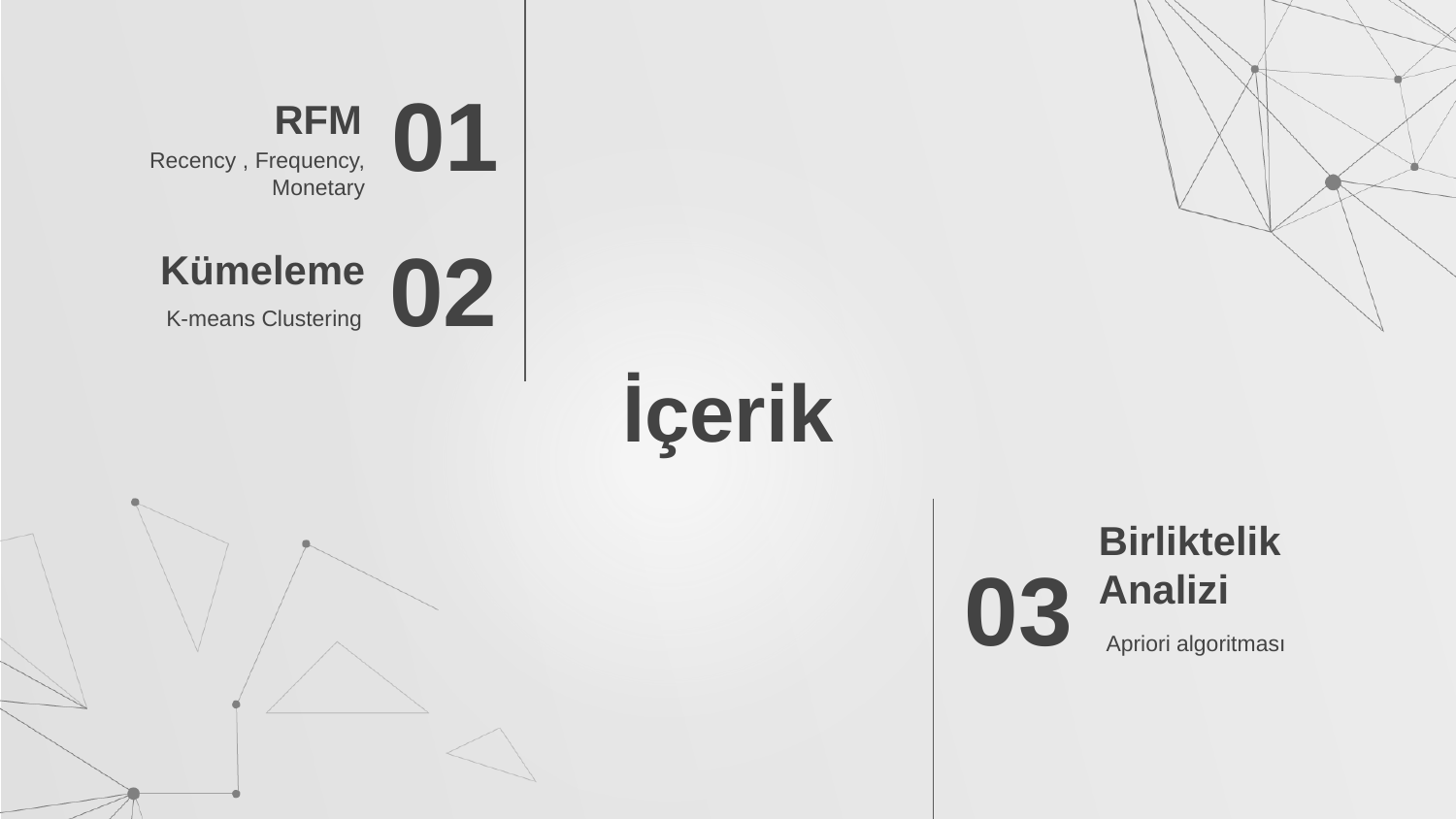

RFM
01
Recency , Frequency, Monetary
Kümeleme
02
K-means Clustering
# İçerik
Birliktelik Analizi
03
Apriori algoritması